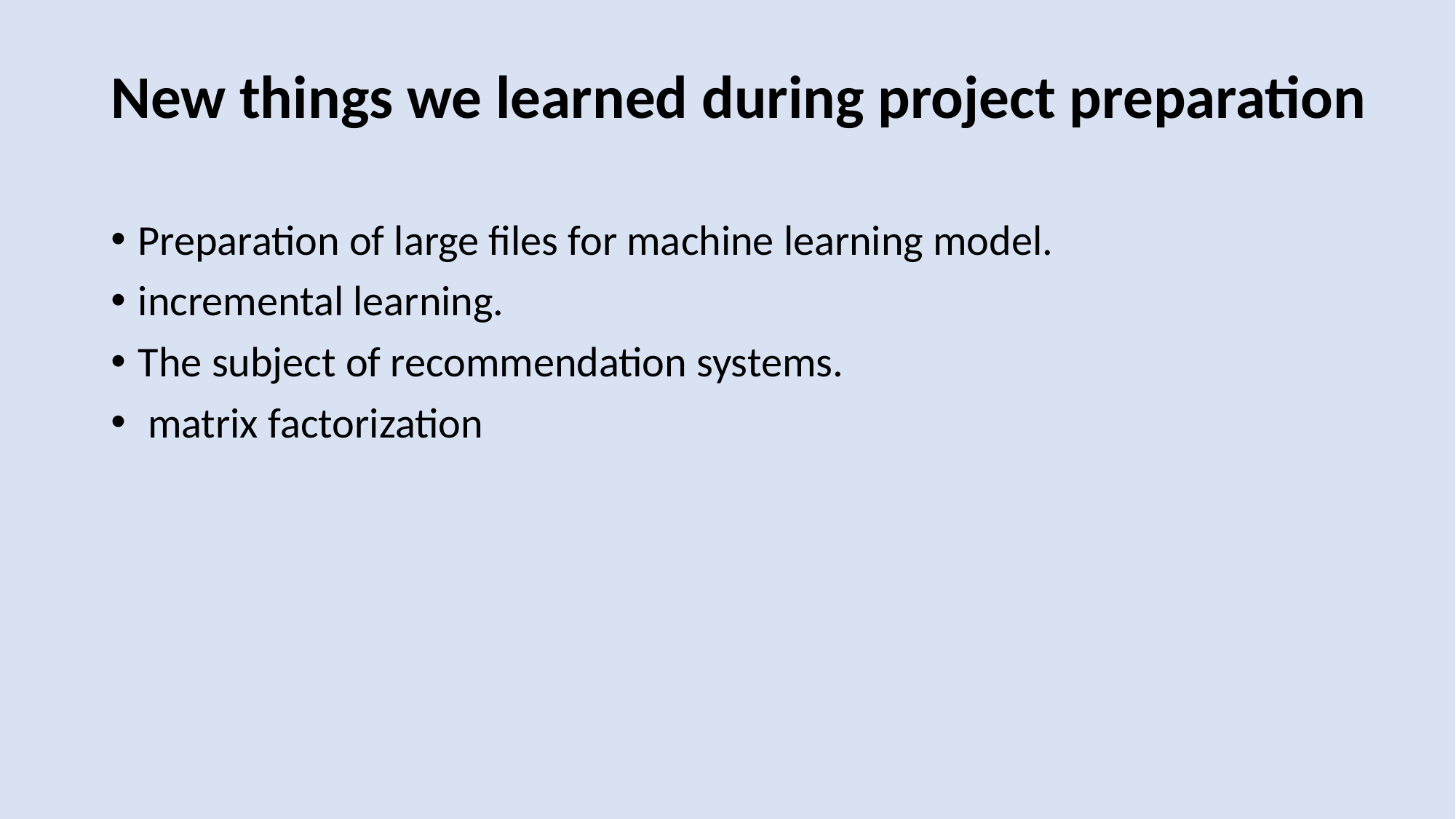

New things we learned during project preparation

Preparation of large files for machine learning model.
incremental learning.
The subject of recommendation systems.
 matrix factorization